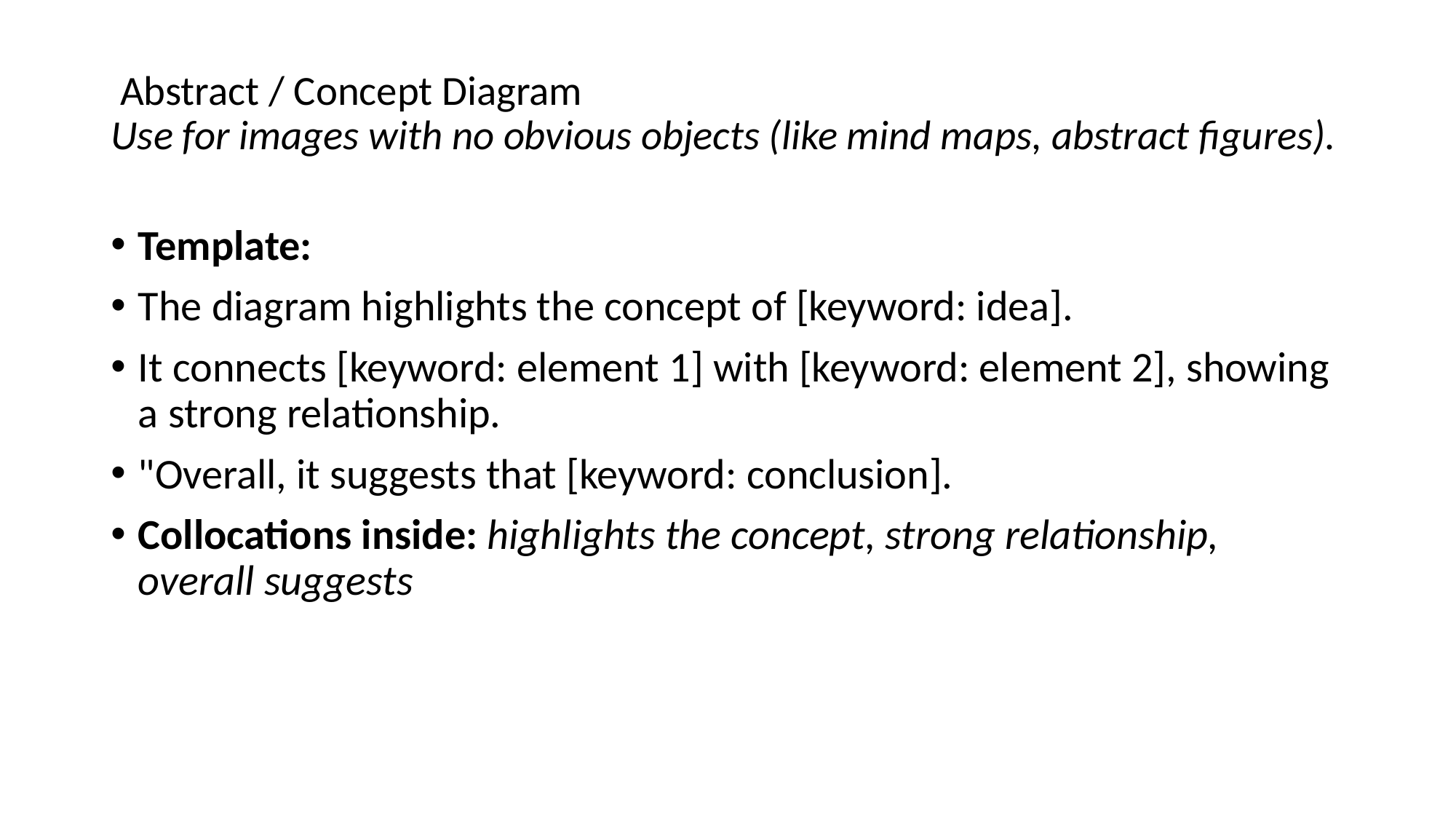

# Abstract / Concept Diagram Use for images with no obvious objects (like mind maps, abstract figures).
Template:
The diagram highlights the concept of [keyword: idea].
It connects [keyword: element 1] with [keyword: element 2], showing a strong relationship.
"Overall, it suggests that [keyword: conclusion].
Collocations inside: highlights the concept, strong relationship, overall suggests